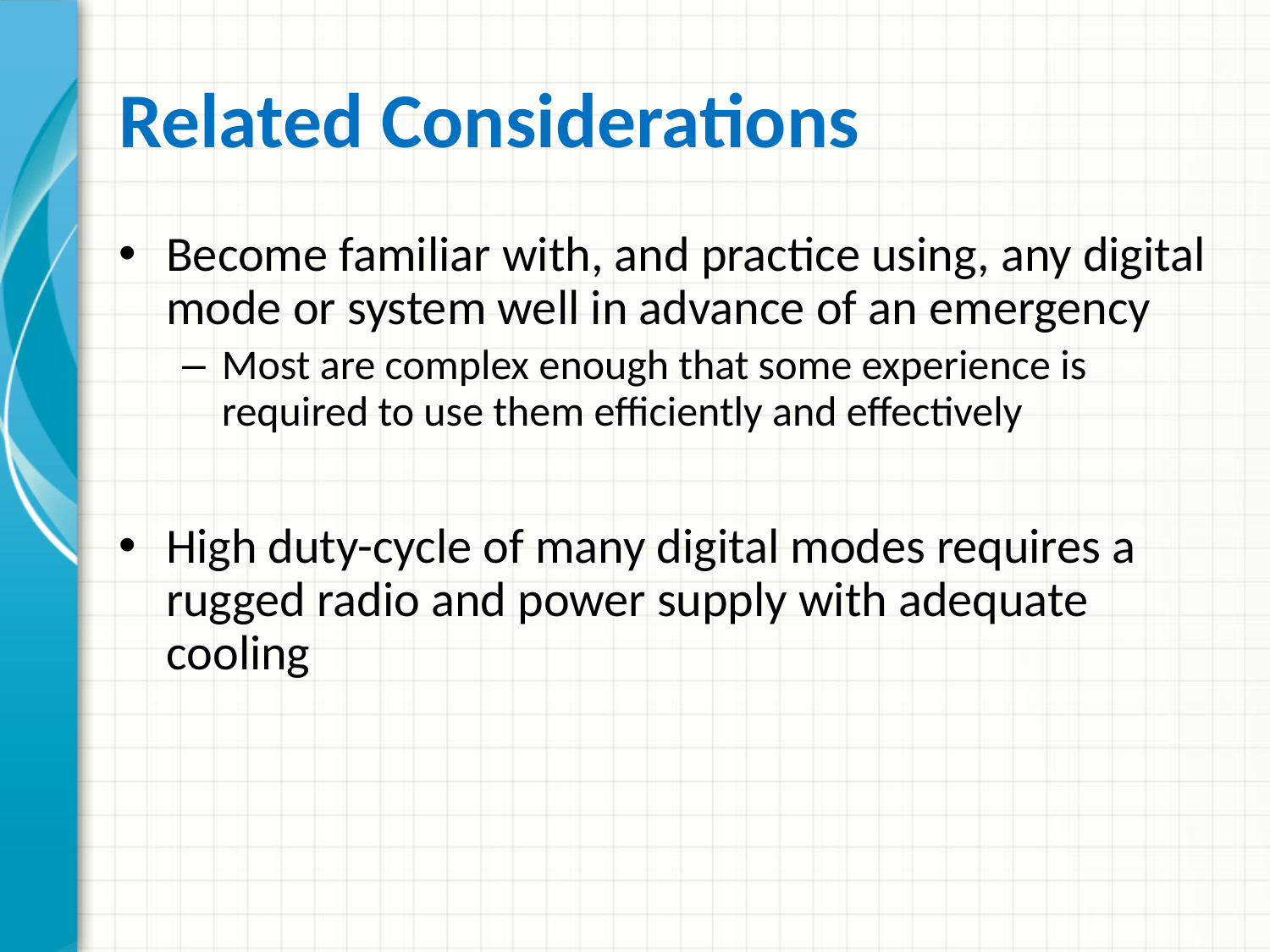

# Related Considerations
Become familiar with, and practice using, any digital mode or system well in advance of an emergency
Most are complex enough that some experience is required to use them efficiently and effectively

High duty-cycle of many digital modes requires a rugged radio and power supply with adequate cooling